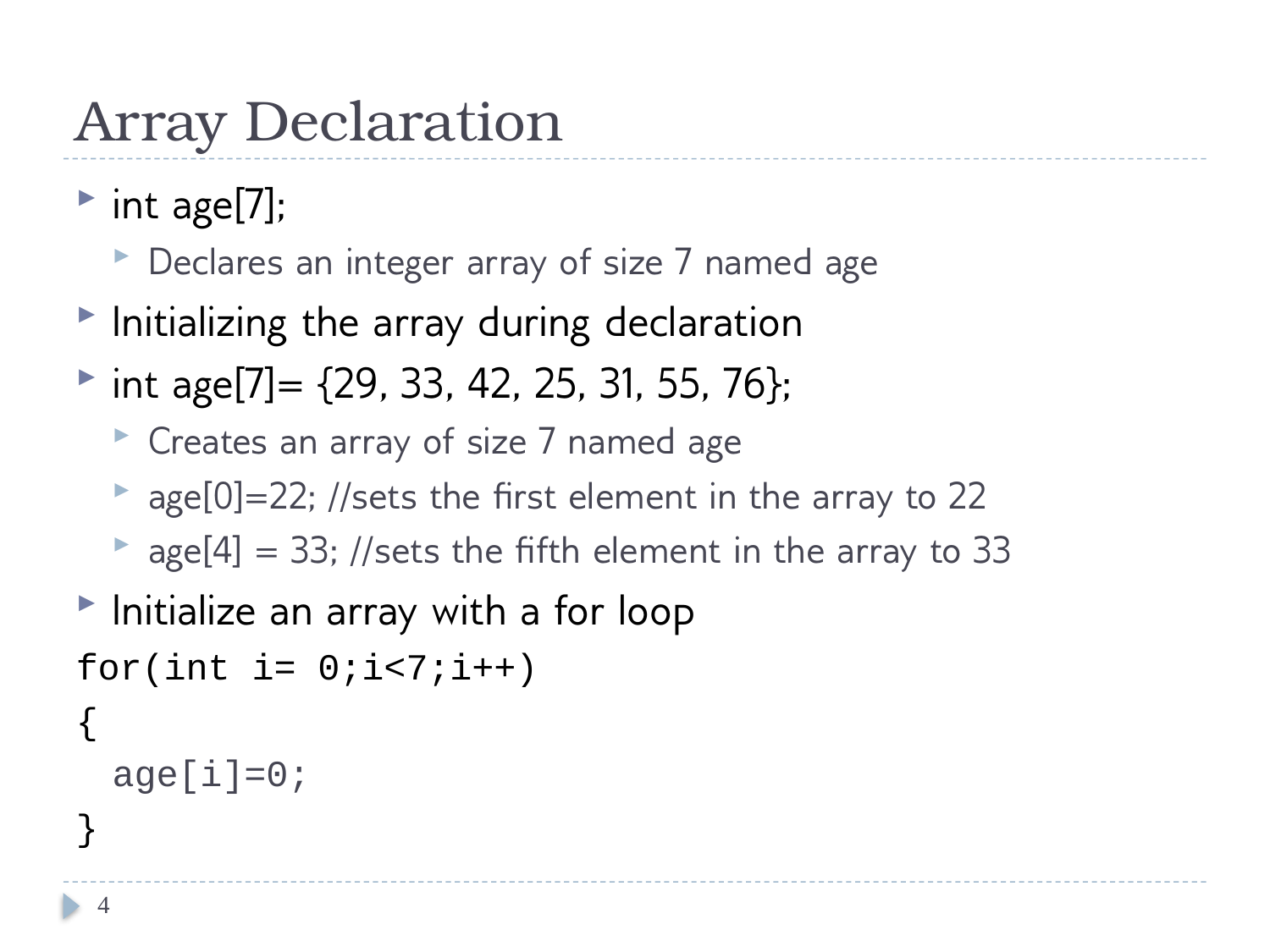

# Array Declaration
int age[7];
Declares an integer array of size 7 named age
Initializing the array during declaration
int age[7]= {29, 33, 42, 25, 31, 55, 76};
Creates an array of size 7 named age
age[0]=22; //sets the first element in the array to 22
age[4] = 33; //sets the fifth element in the array to 33
Initialize an array with a for loop
for(int i= 0;i<7;i++)
{
age[i]=0;
}
4